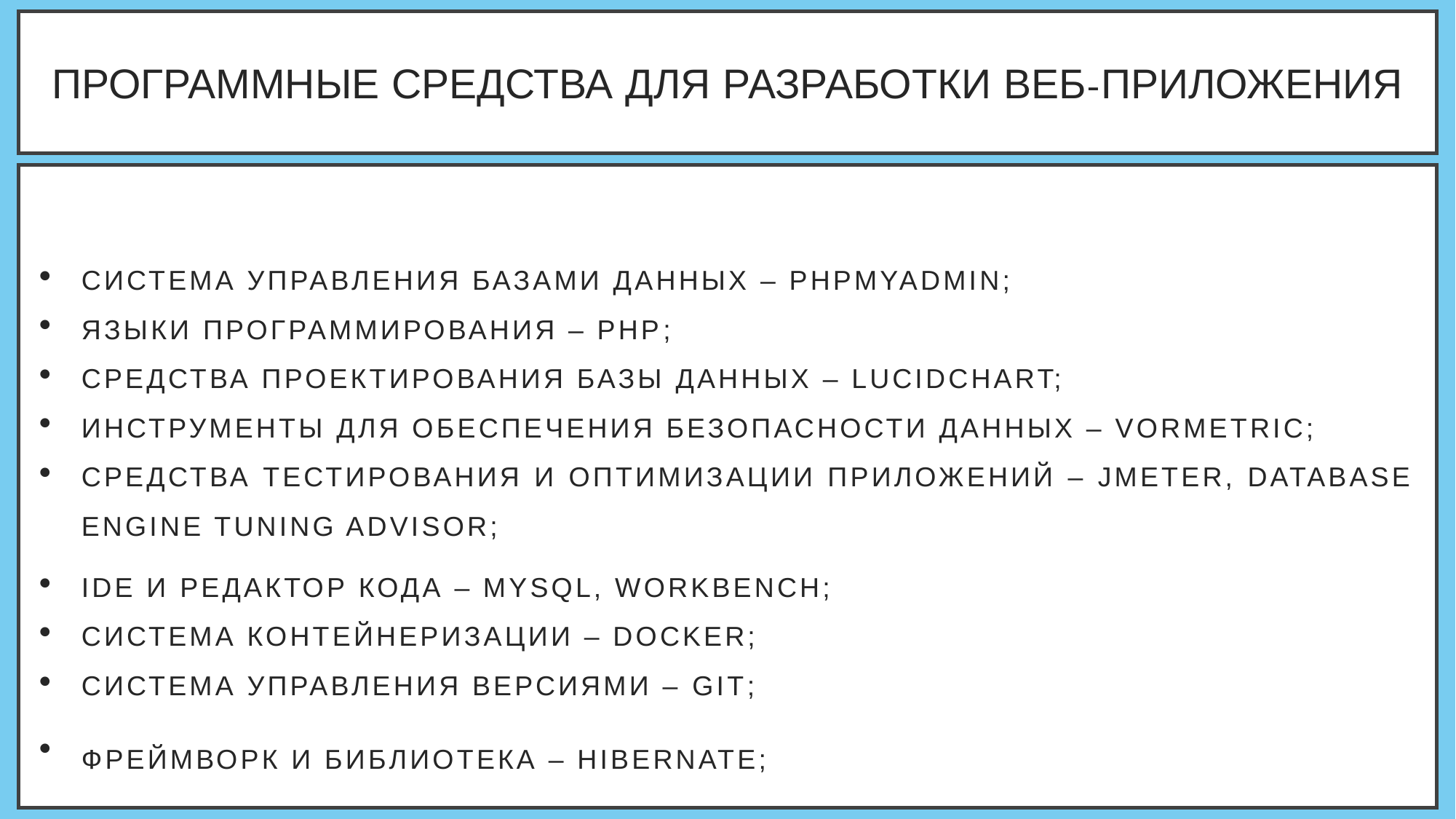

# Программные средства для разработки веб-приложения

система управления базами данных – phpmyadmin;
языки программирования – php;
средства проектирования базы данных – Lucidchart;
инструменты для обеспечения безопасности данных – Vormetric;
средства тестирования и оптимизации приложений – JMeter, Database Engine Tuning Advisor;
IDE и редактор кода – MySQL, Workbench;
система контейнеризации – Docker;
система управления версиями – git;
фреймворк и библиотека – Hibernate;